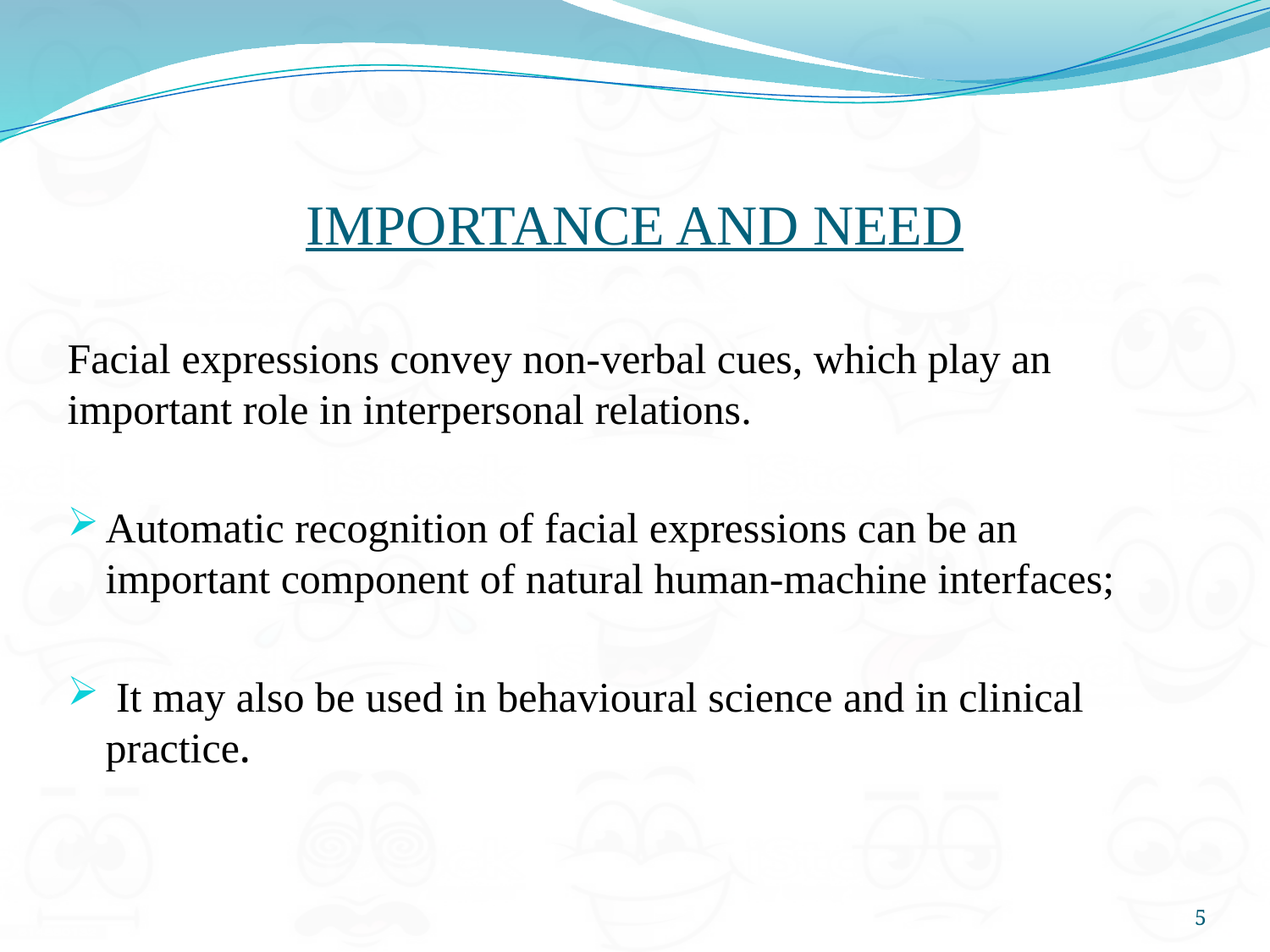

# IMPORTANCE AND NEED

Facial expressions convey non-verbal cues, which play an important role in interpersonal relations.

Automatic recognition of facial expressions can be an important component of natural human-machine interfaces;

 It may also be used in behavioural science and in clinical practice.
5